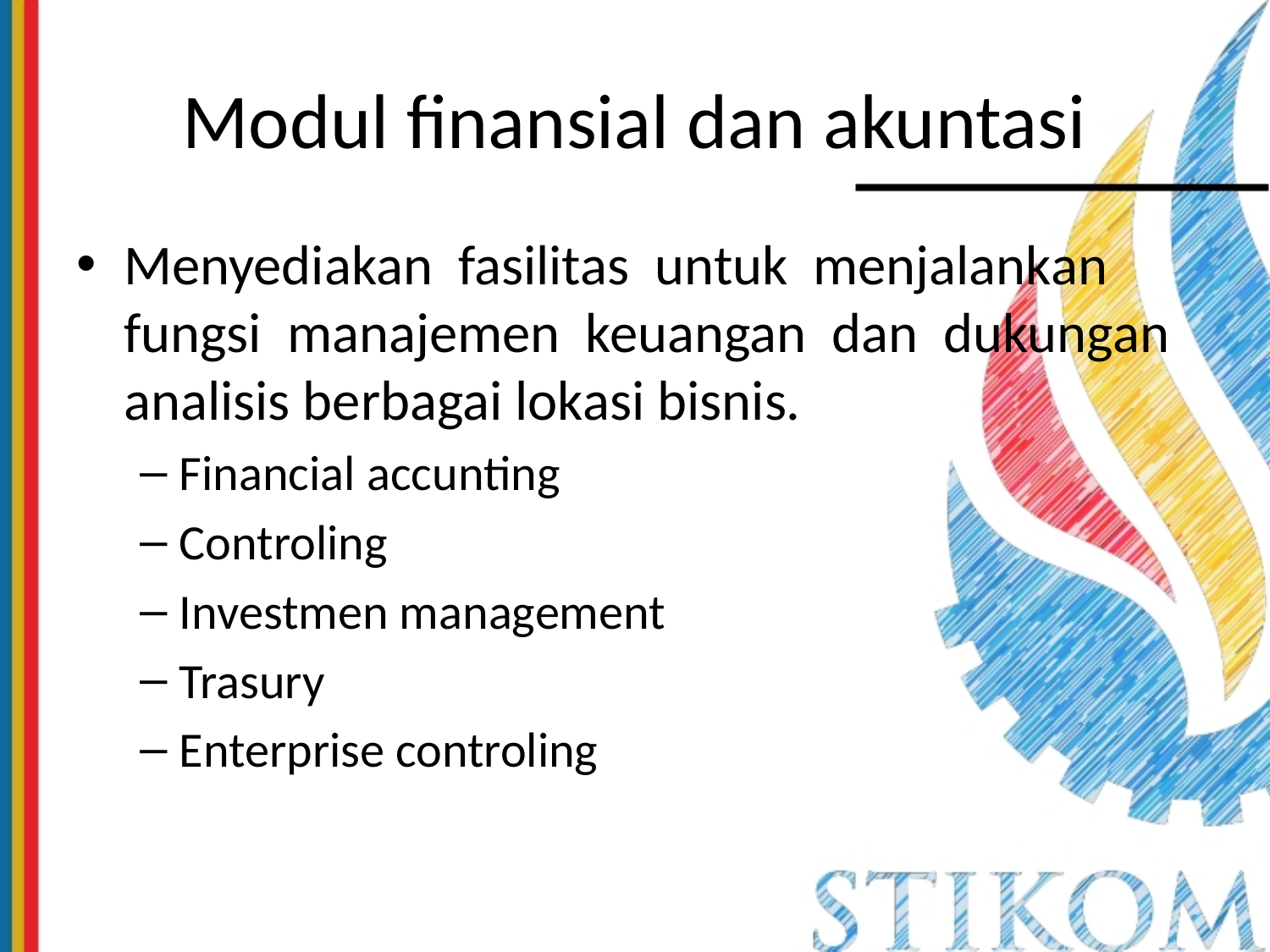

# Modul finansial dan akuntasi
Menyediakan  fasilitas  untuk  menjalankan  fungsi  manajemen  keuangan  dan  dukungan analisis berbagai lokasi bisnis.
Financial accunting
Controling
Investmen management
Trasury
Enterprise controling